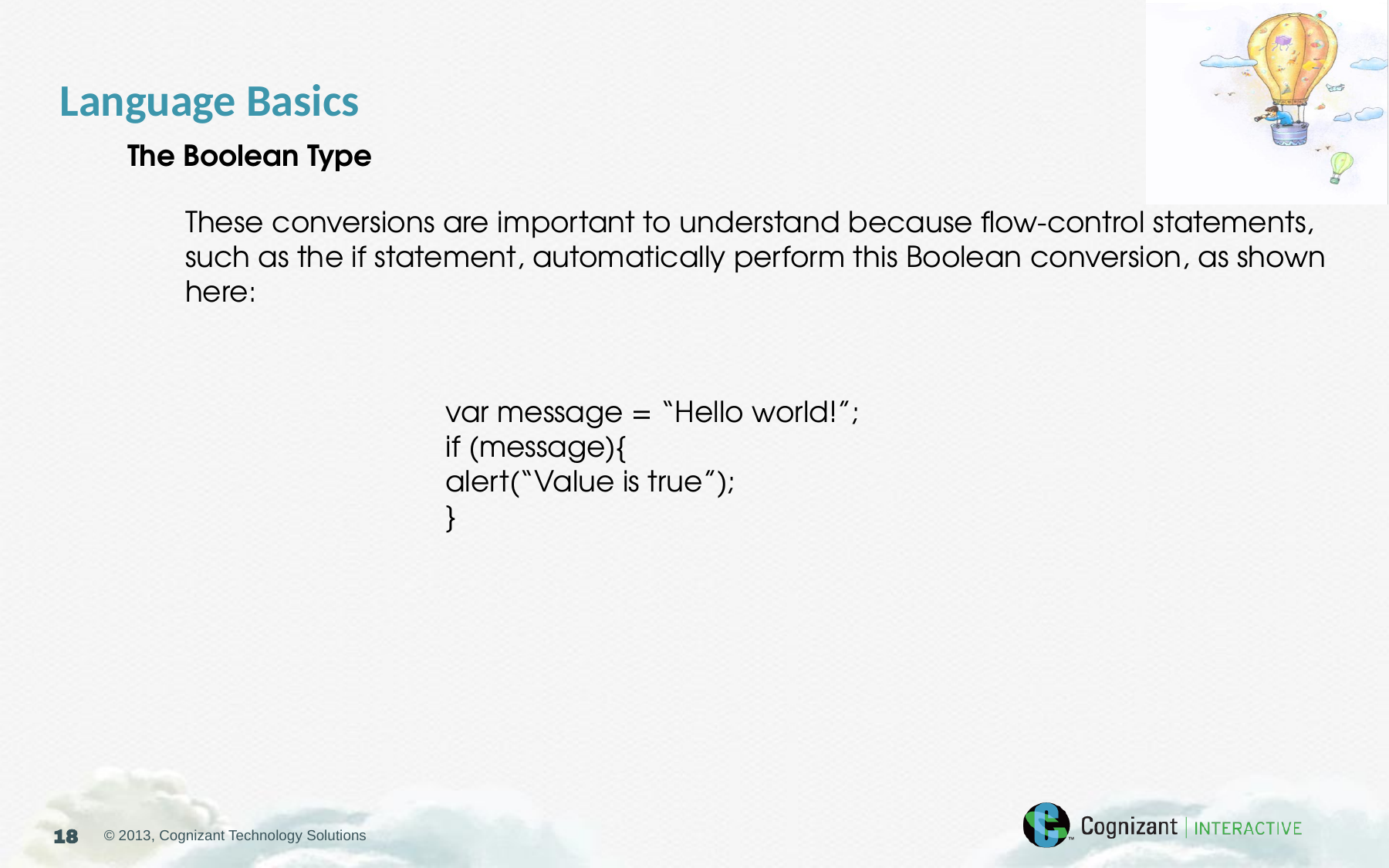

Language Basics
The Boolean Type
These conversions are important to understand because flow-control statements, such as the if statement, automatically perform this Boolean conversion, as shown here:
var message = “Hello world!”;
if (message){
alert(“Value is true”);
}